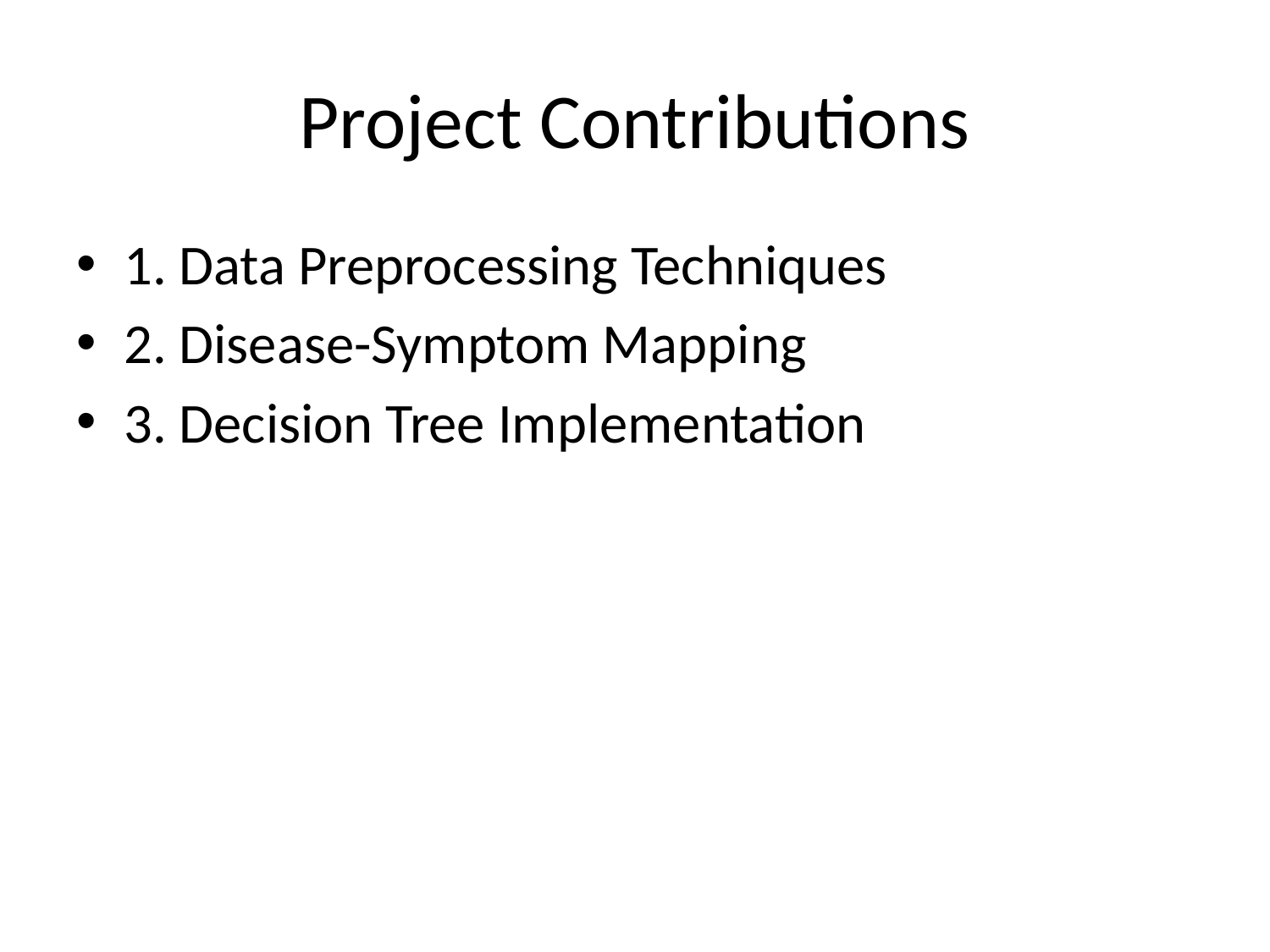

# Project Contributions
1. Data Preprocessing Techniques
2. Disease-Symptom Mapping
3. Decision Tree Implementation